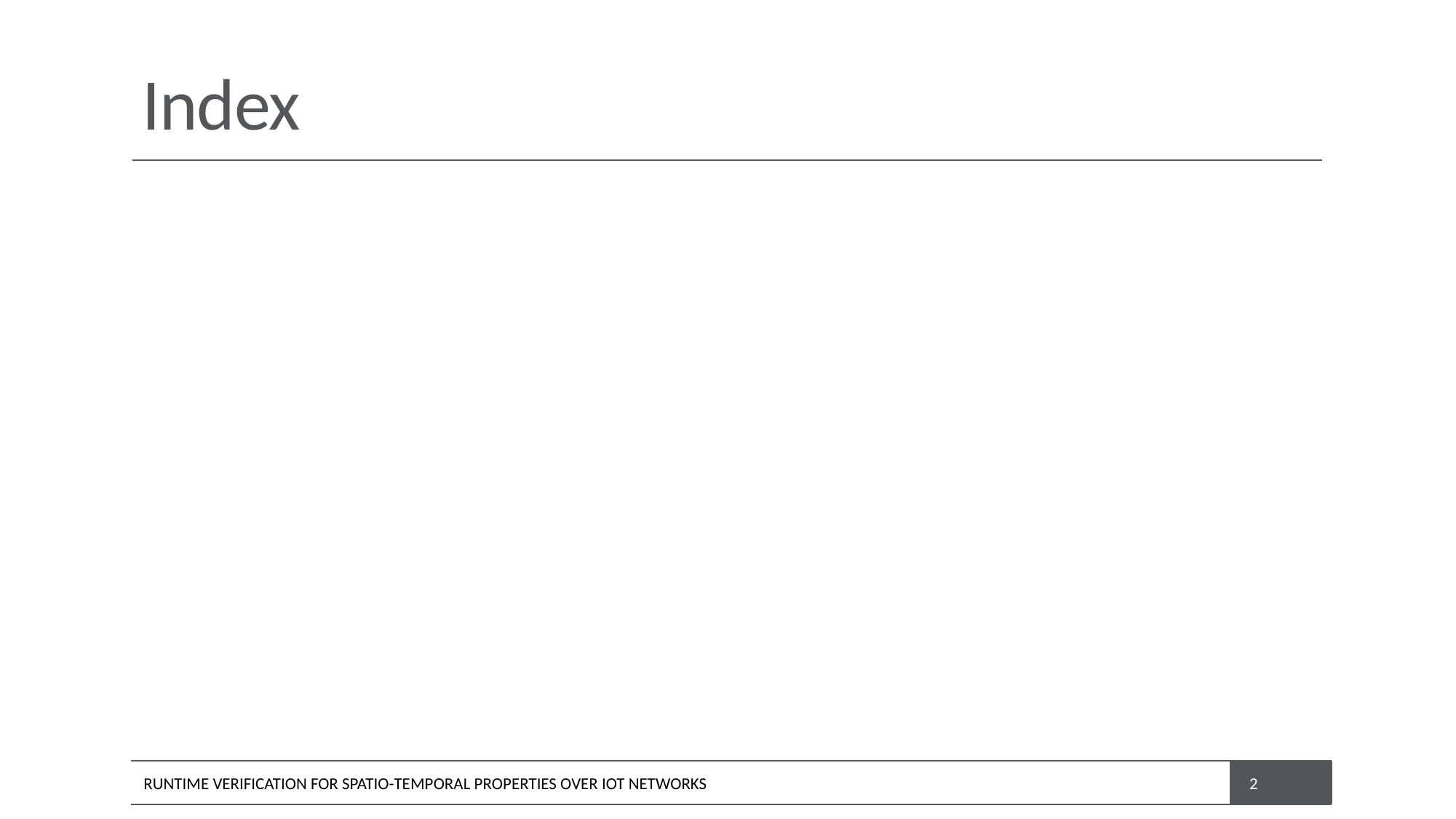

# Index

RUNTIME VERIFICATION FOR SPATIO-TEMPORAL PROPERTIES OVER IOT NETWORKS
2